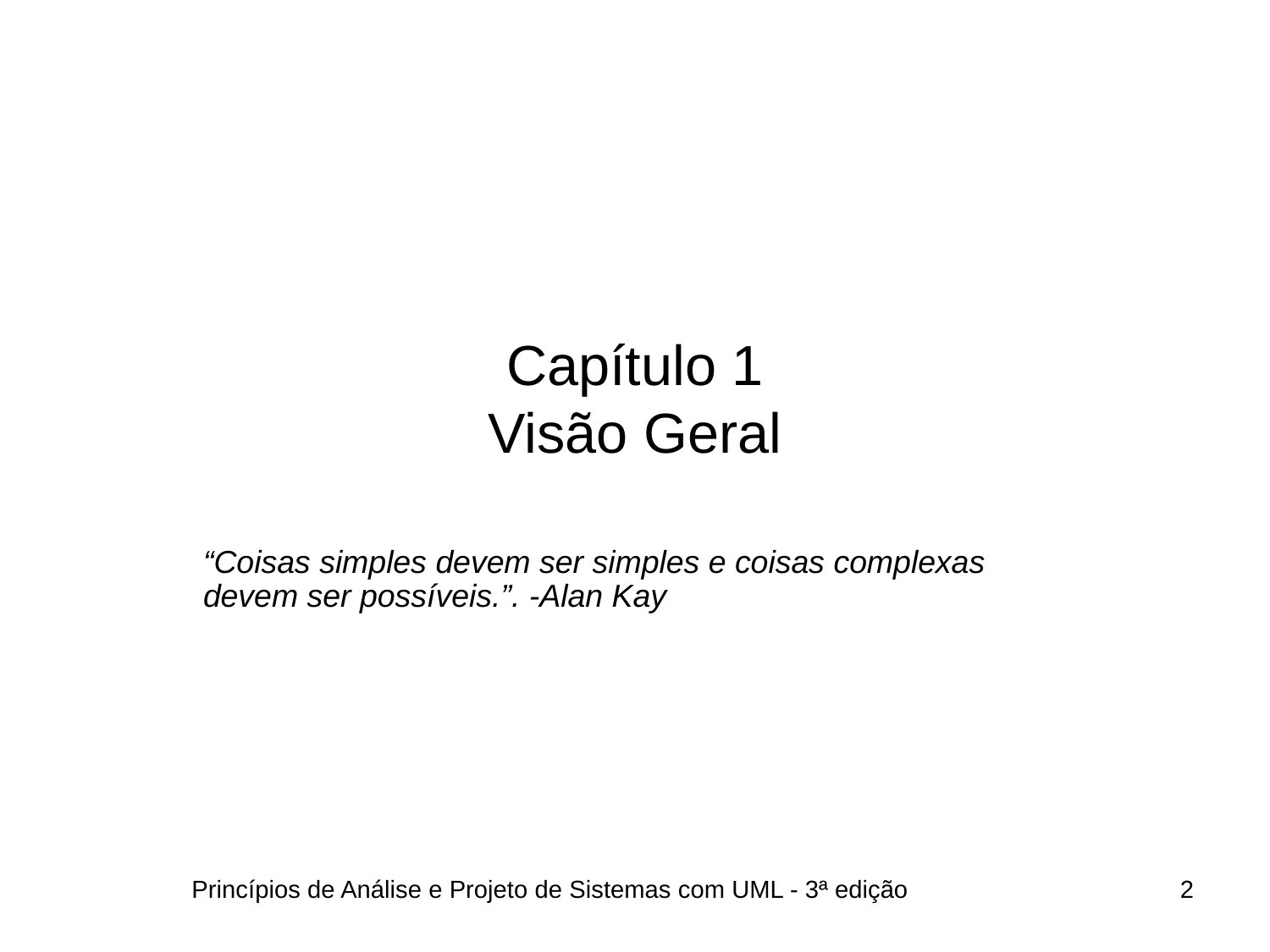

# Capítulo 1 Visão Geral
“Coisas simples devem ser simples e coisas complexas devem ser possíveis.”. -Alan Kay
Princípios de Análise e Projeto de Sistemas com UML - 3ª edição
2